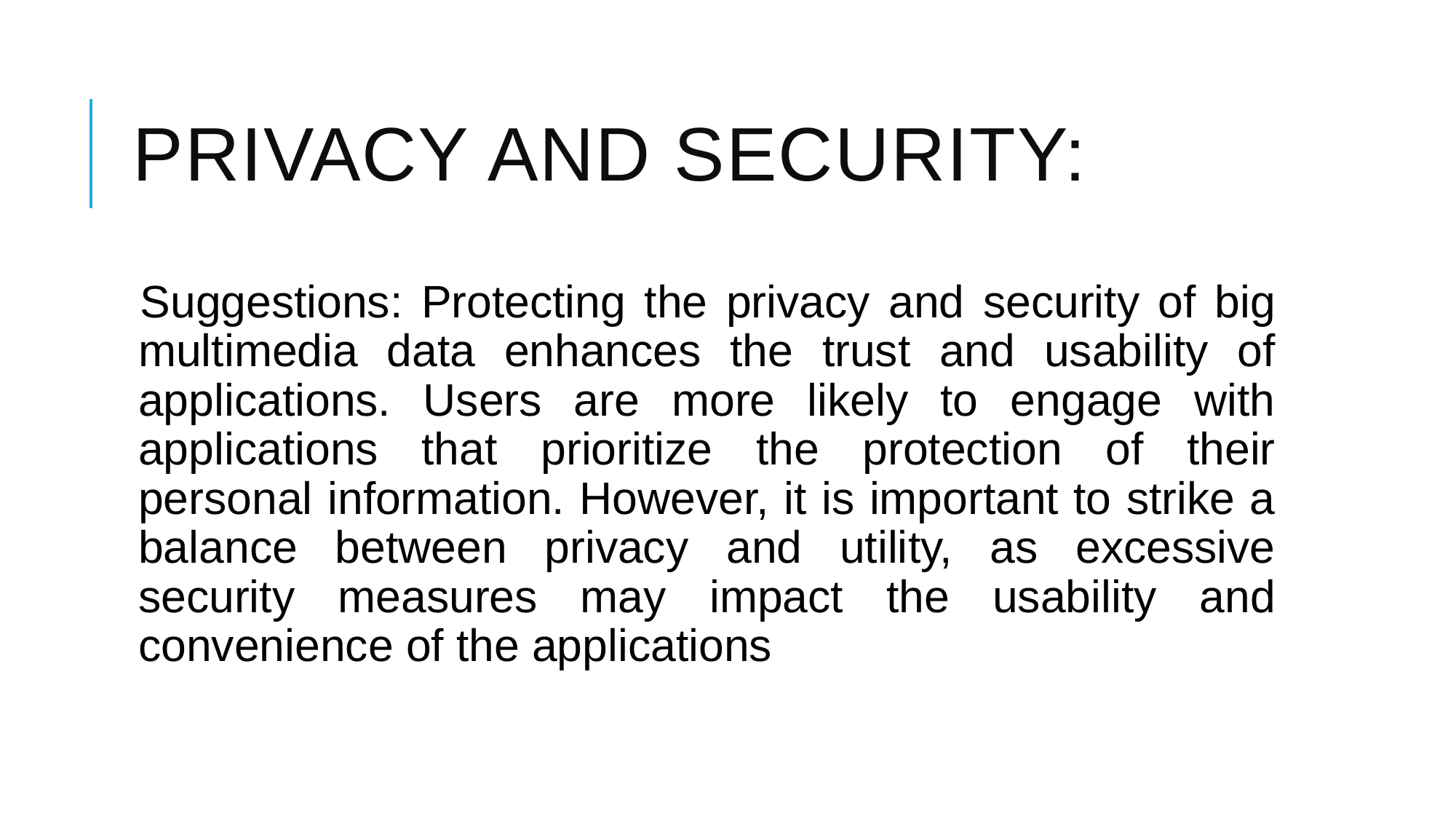

# Privacy and Security:
Suggestions: Protecting the privacy and security of big multimedia data enhances the trust and usability of applications. Users are more likely to engage with applications that prioritize the protection of their personal information. However, it is important to strike a balance between privacy and utility, as excessive security measures may impact the usability and convenience of the applications